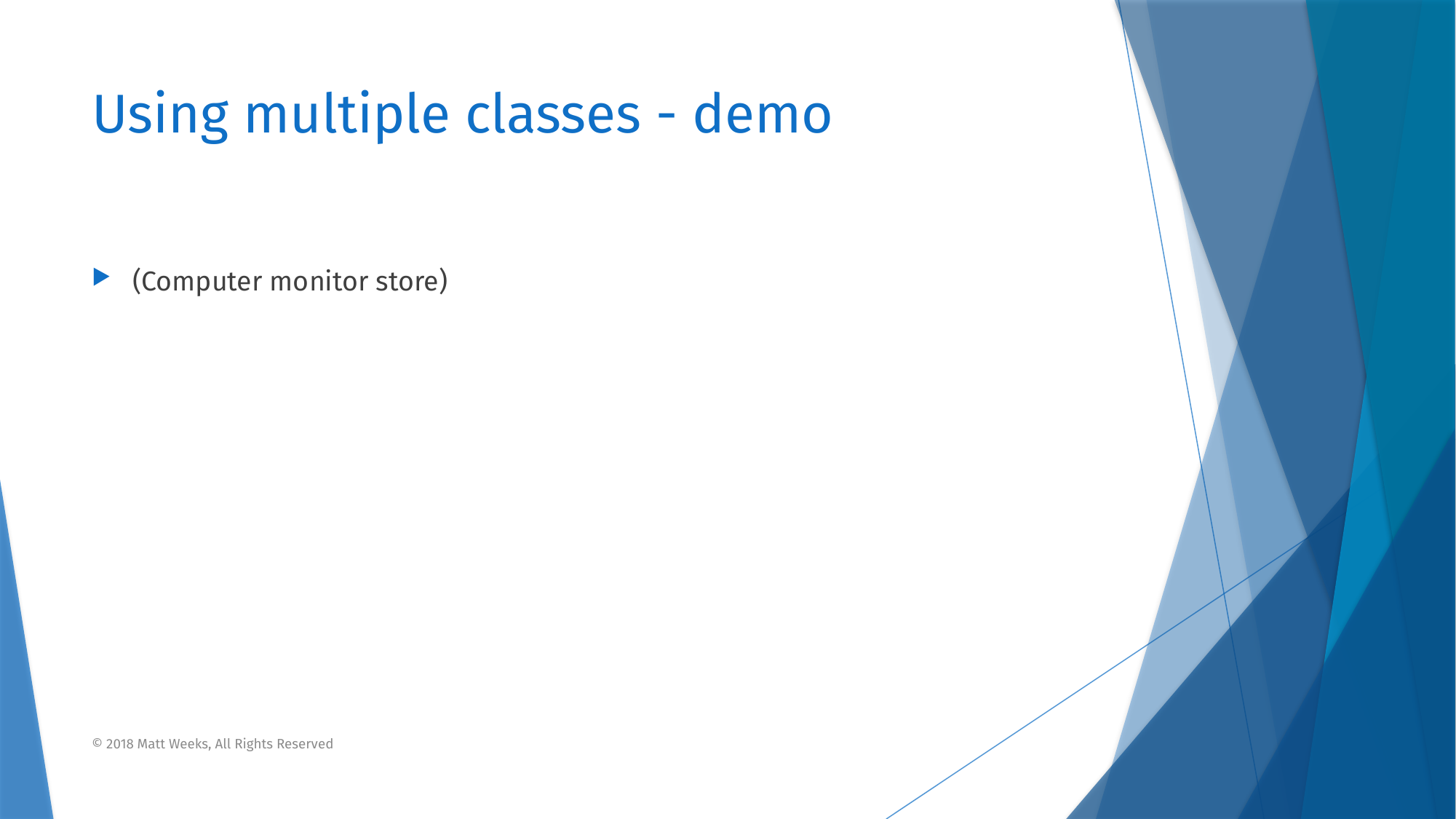

# Using multiple classes - demo
(Computer monitor store)
© 2018 Matt Weeks, All Rights Reserved